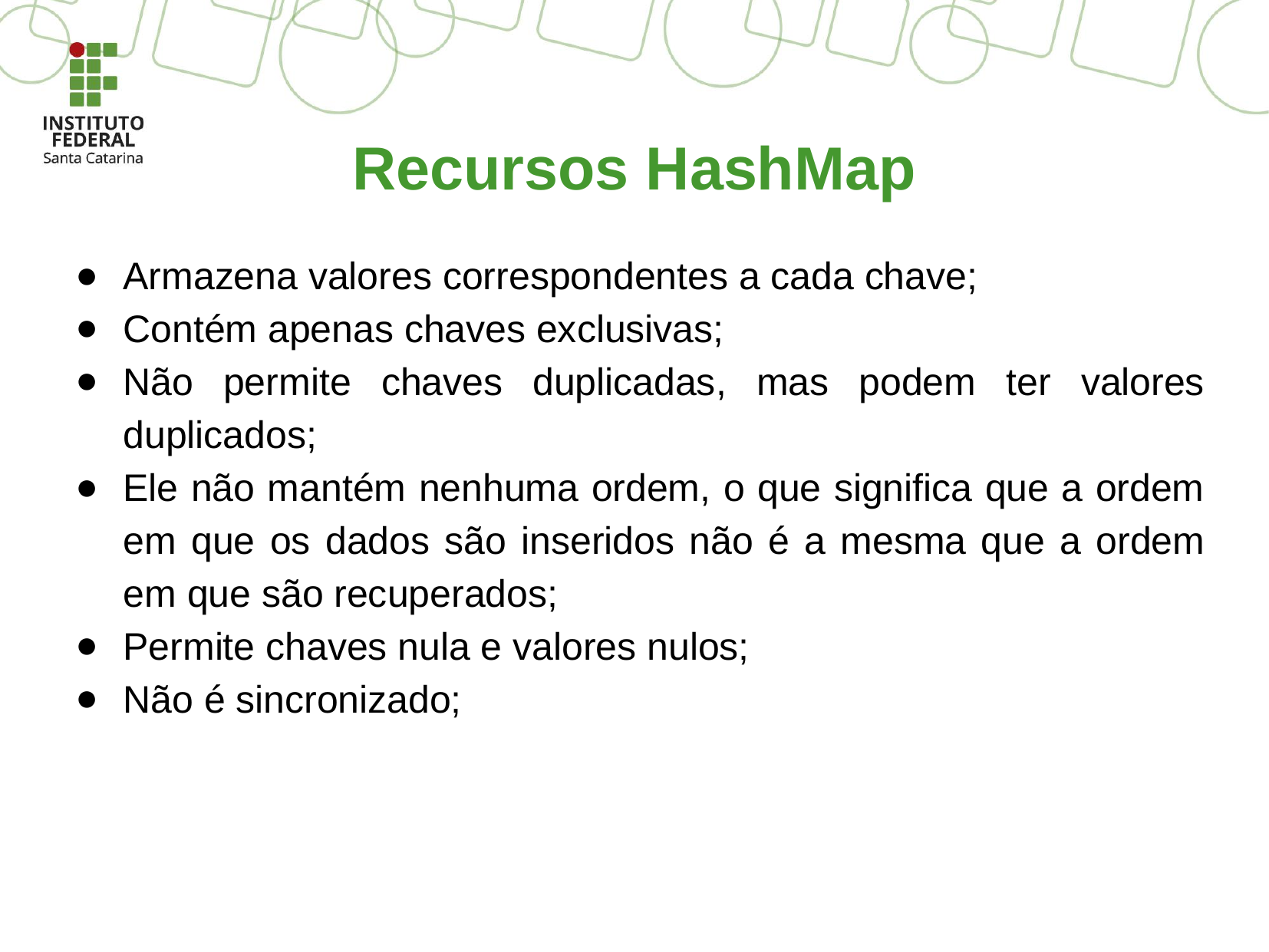

Recursos HashMap

Armazena valores correspondentes a cada chave;
Contém apenas chaves exclusivas;
Não permite chaves duplicadas, mas podem ter valores duplicados;
Ele não mantém nenhuma ordem, o que significa que a ordem em que os dados são inseridos não é a mesma que a ordem em que são recuperados;
Permite chaves nula e valores nulos;
Não é sincronizado;